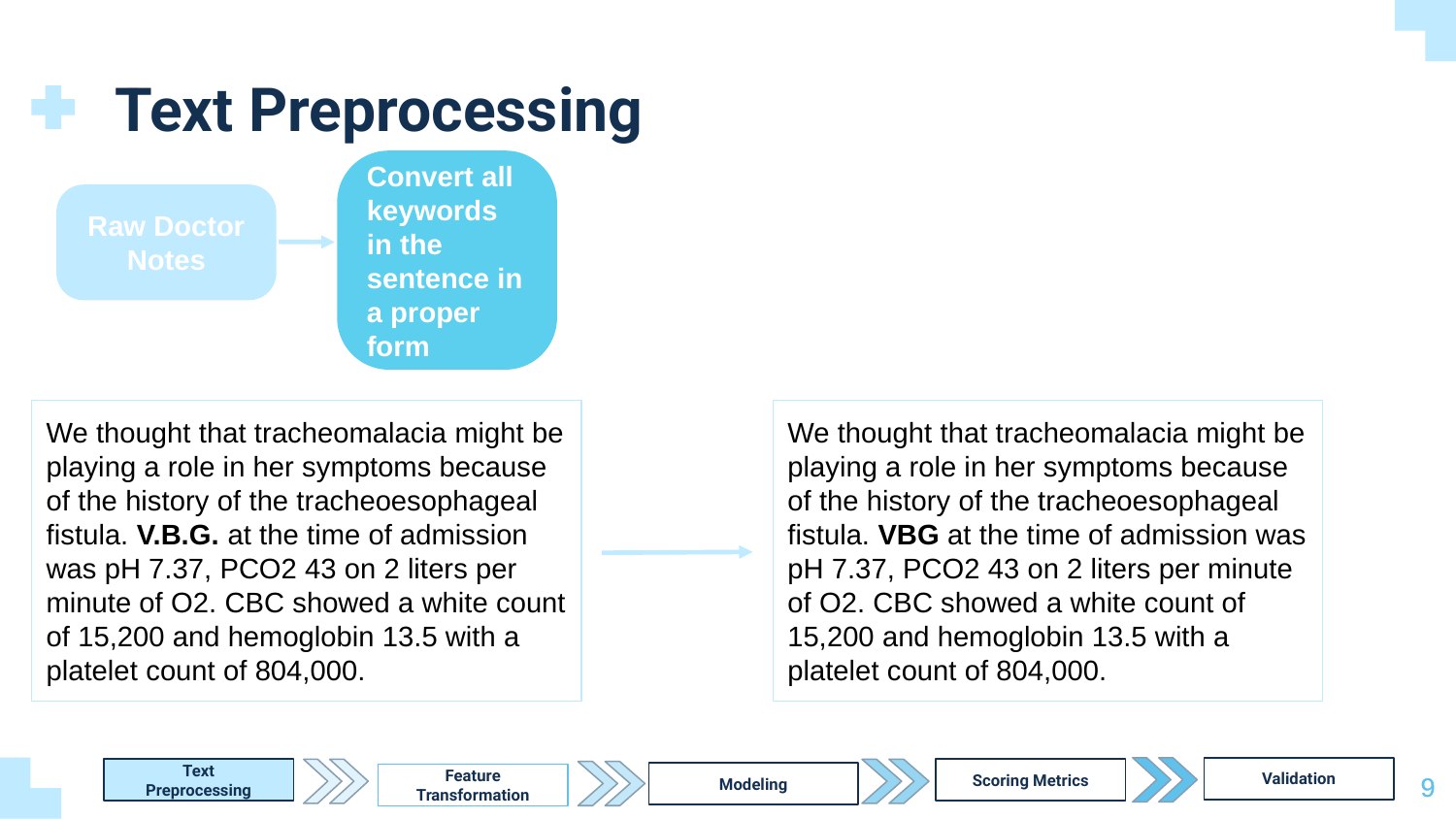

Text Preprocessing
Convert all  keywords in the sentence in a proper form
Raw Doctor Notes
We thought that tracheomalacia might be playing a role in her symptoms because of the history of the tracheoesophageal fistula. V.B.G. at the time of admission was pH 7.37, PCO2 43 on 2 liters per minute of O2. CBC showed a white count of 15,200 and hemoglobin 13.5 with a platelet count of 804,000.
We thought that tracheomalacia might be playing a role in her symptoms because of the history of the tracheoesophageal fistula. VBG at the time of admission was pH 7.37, PCO2 43 on 2 liters per minute of O2. CBC showed a white count of 15,200 and hemoglobin 13.5 with a platelet count of 804,000.
9
9

Validation
Scoring Metrics
# Text
Preprocessing

Modeling
Feature
Transformation